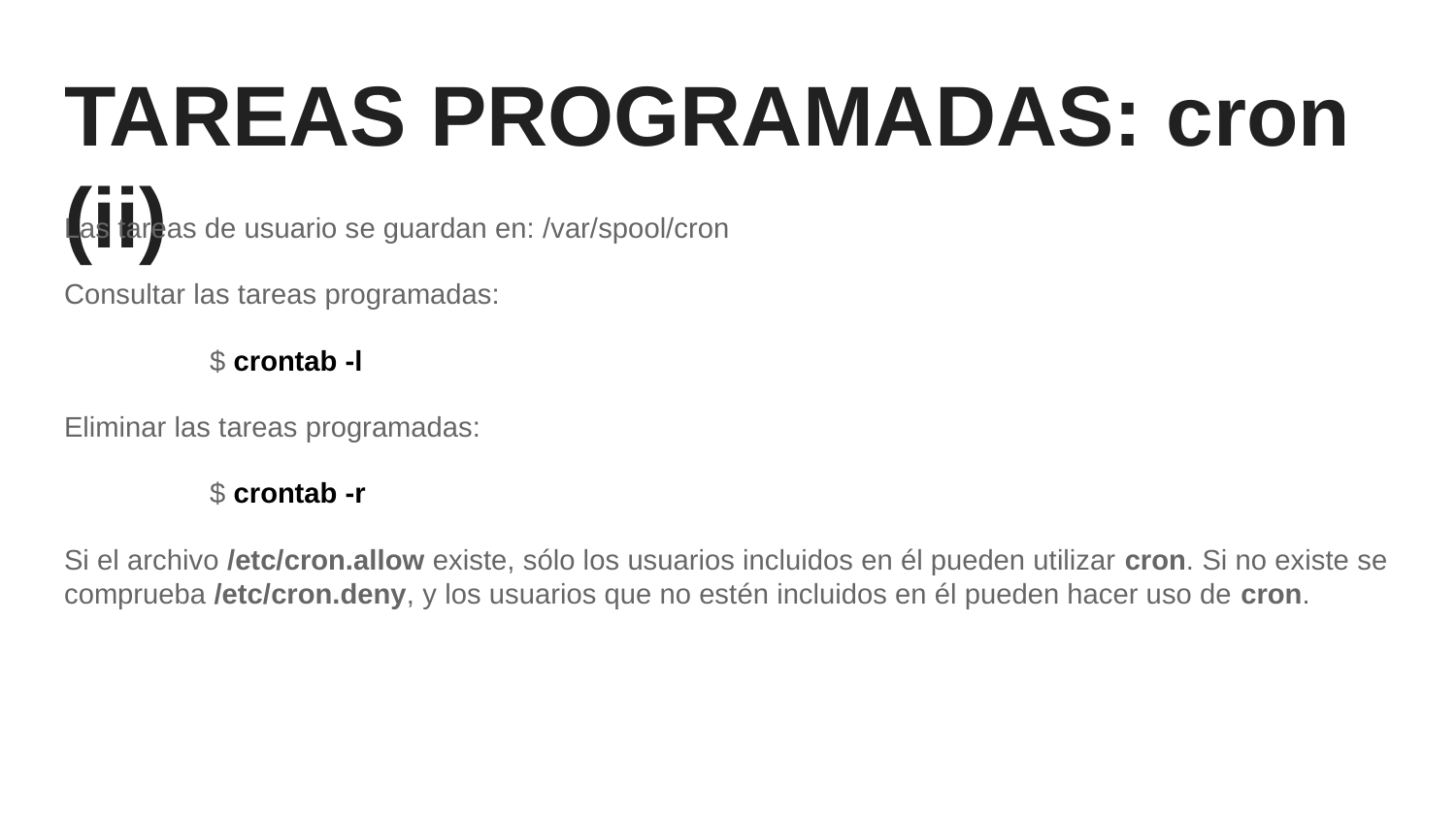

# TAREAS PROGRAMADAS: cron (ii)
Las tareas de usuario se guardan en: /var/spool/cron
Consultar las tareas programadas:
	$ crontab -l
Eliminar las tareas programadas:
	$ crontab -r
Si el archivo /etc/cron.allow existe, sólo los usuarios incluidos en él pueden utilizar cron. Si no existe se comprueba /etc/cron.deny, y los usuarios que no estén incluidos en él pueden hacer uso de cron.